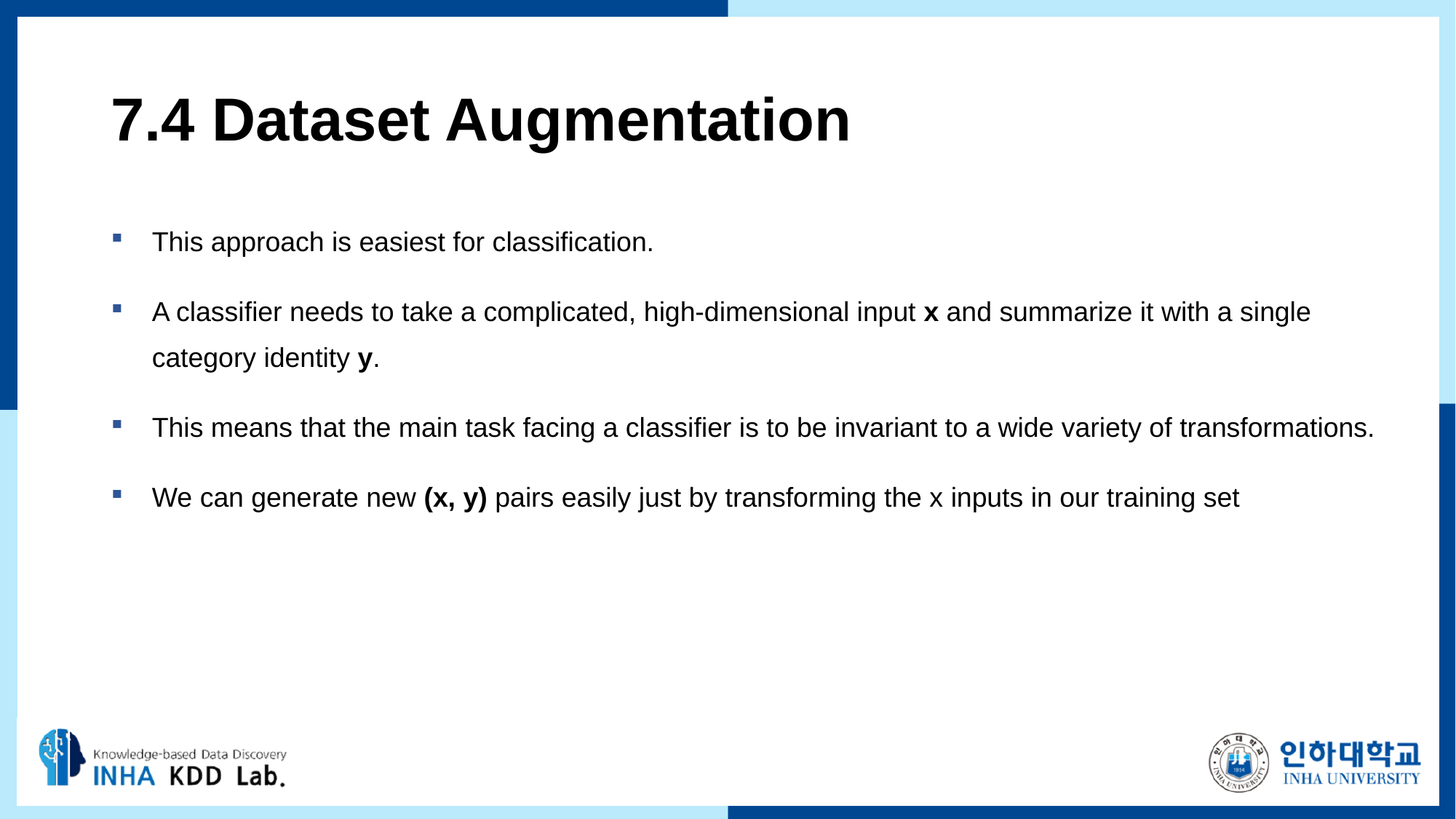

# 7.4 Dataset Augmentation
This approach is easiest for classiﬁcation.
A classiﬁer needs to take a complicated, high-dimensional input x and summarize it with a single category identity y.
This means that the main task facing a classiﬁer is to be invariant to a wide variety of transformations.
We can generate new (x, y) pairs easily just by transforming the x inputs in our training set